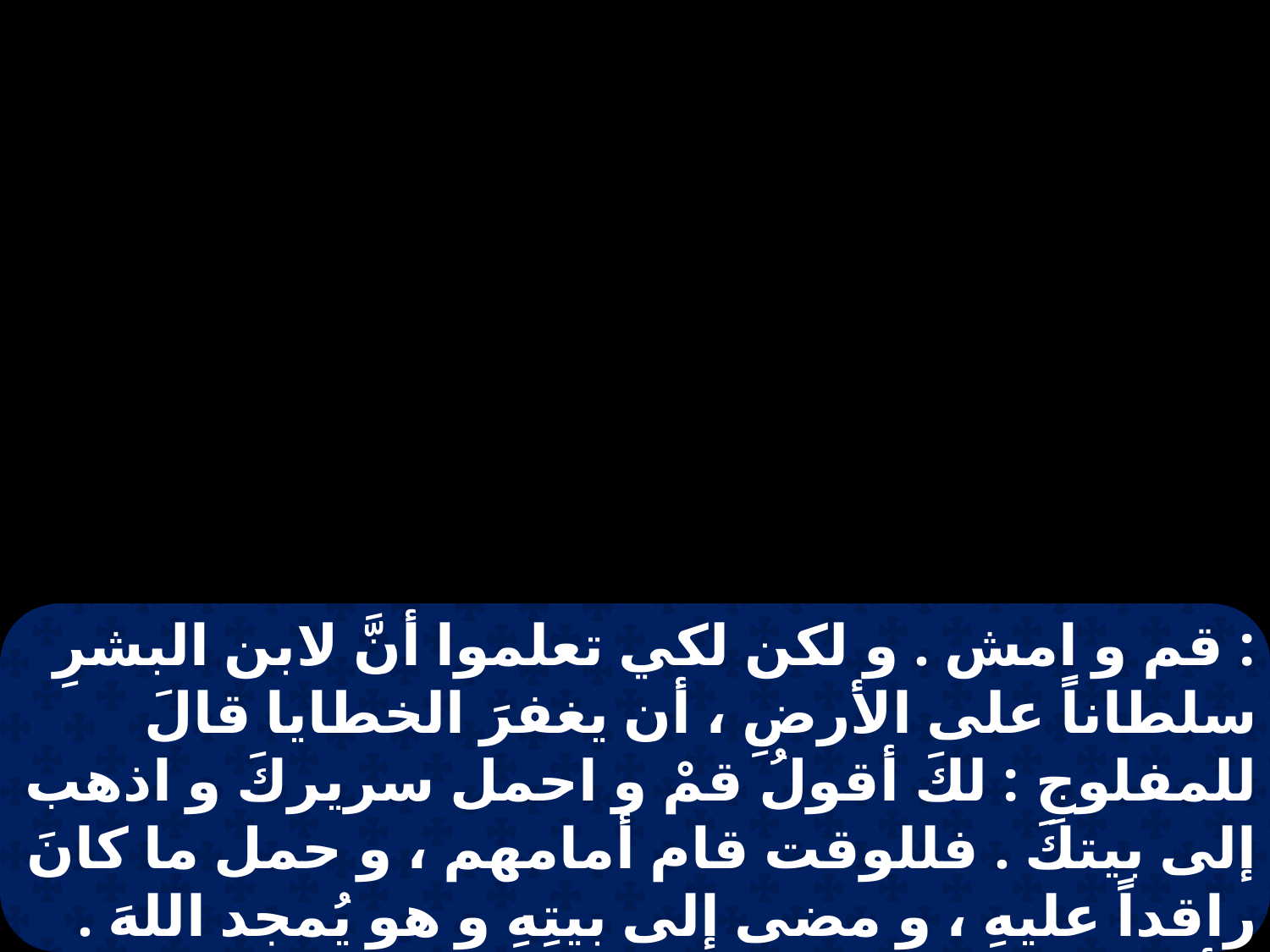

: قم و امش . و لكن لكي تعلموا أنَّ لابن البشرِ سلطاناً على الأرضِ ، أن يغفرَ الخطايا قالَ للمفلوجِ : لكَ أقولُ قمْ و احمل سريركَ و اذهب إلى بيتكَ . فللوقت قام أمامهم ، و حمل ما كانَ راقداً عليهِ ، و مضى إلى بيتِهِ و هو يُمجد اللهَ . فأخذت الجميع حيرة و مجدوا الله .